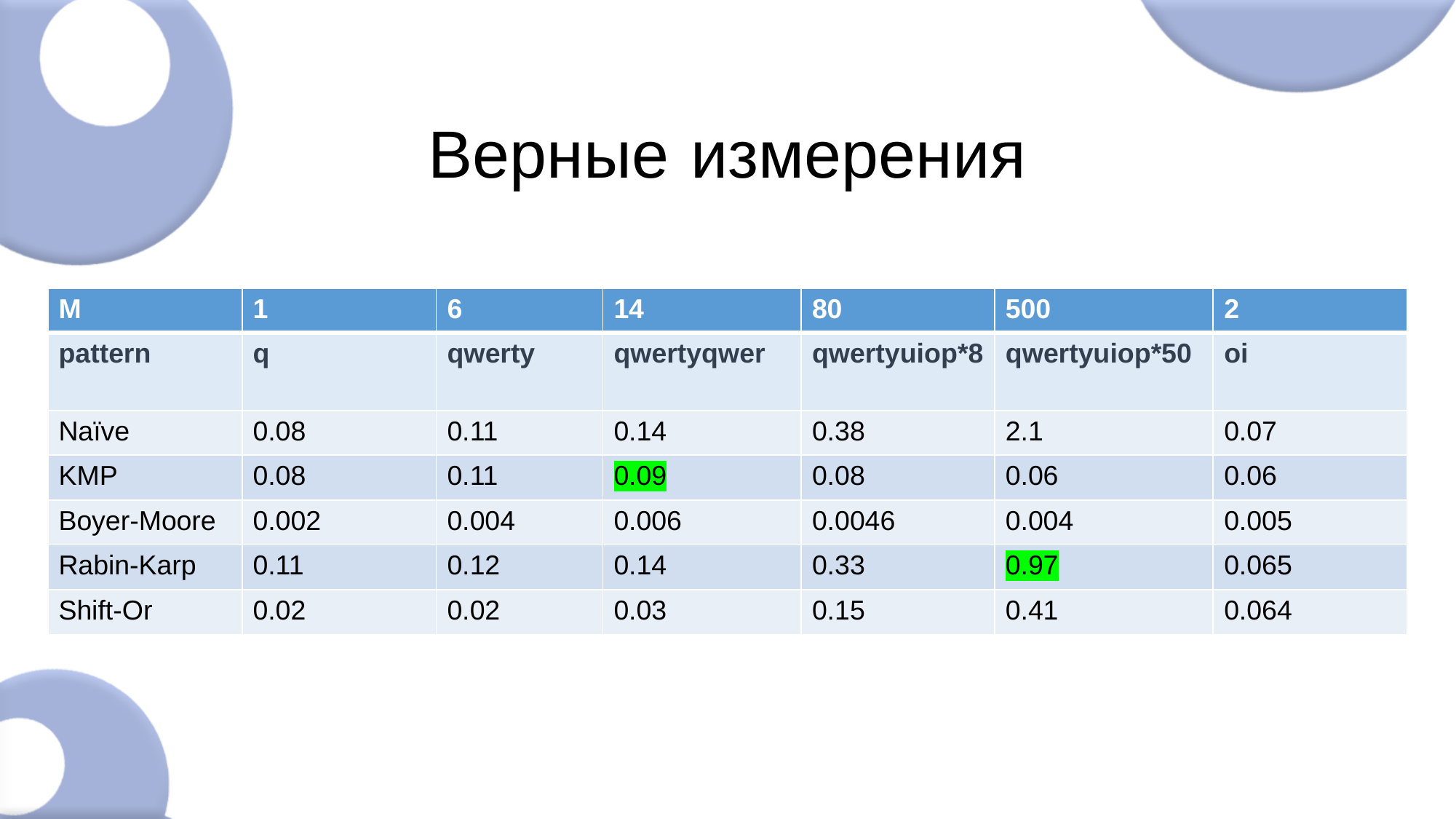

# Верные измерения
| M | 1 | 6 | 14 | 80 | 500 | 2 |
| --- | --- | --- | --- | --- | --- | --- |
| pattern | q | qwerty | qwertyqwer | qwertyuiop\*8 | qwertyuiop\*50 | oi |
| Naïve | 0.08 | 0.11 | 0.14 | 0.38 | 2.1 | 0.07 |
| KMP | 0.08 | 0.11 | 0.09 | 0.08 | 0.06 | 0.06 |
| Boyer-Moore | 0.002 | 0.004 | 0.006 | 0.0046 | 0.004 | 0.005 |
| Rabin-Karp | 0.11 | 0.12 | 0.14 | 0.33 | 0.97 | 0.065 |
| Shift-Or | 0.02 | 0.02 | 0.03 | 0.15 | 0.41 | 0.064 |